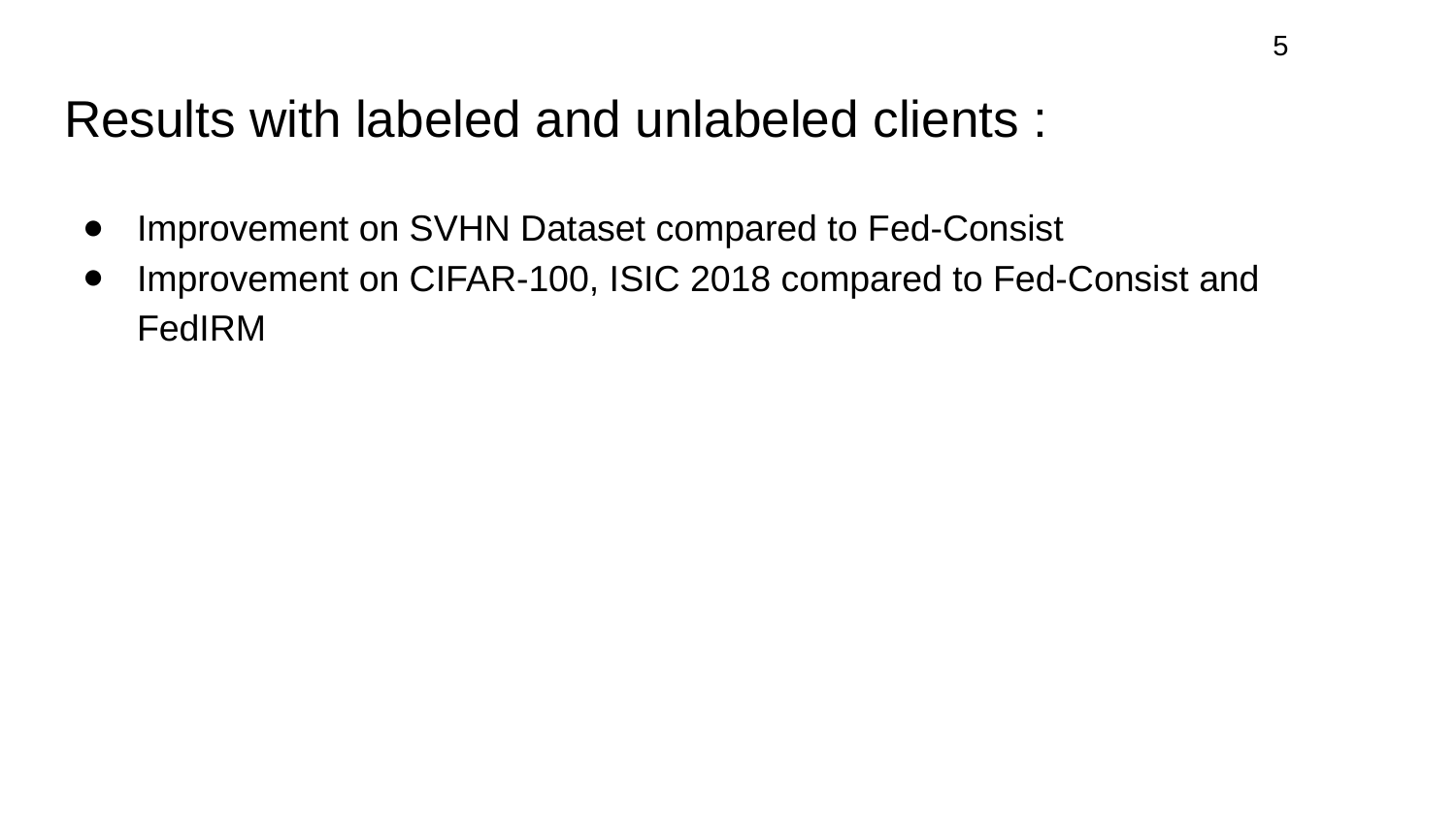

5
# Results with labeled and unlabeled clients :
Improvement on SVHN Dataset compared to Fed-Consist
Improvement on CIFAR-100, ISIC 2018 compared to Fed-Consist and FedIRM